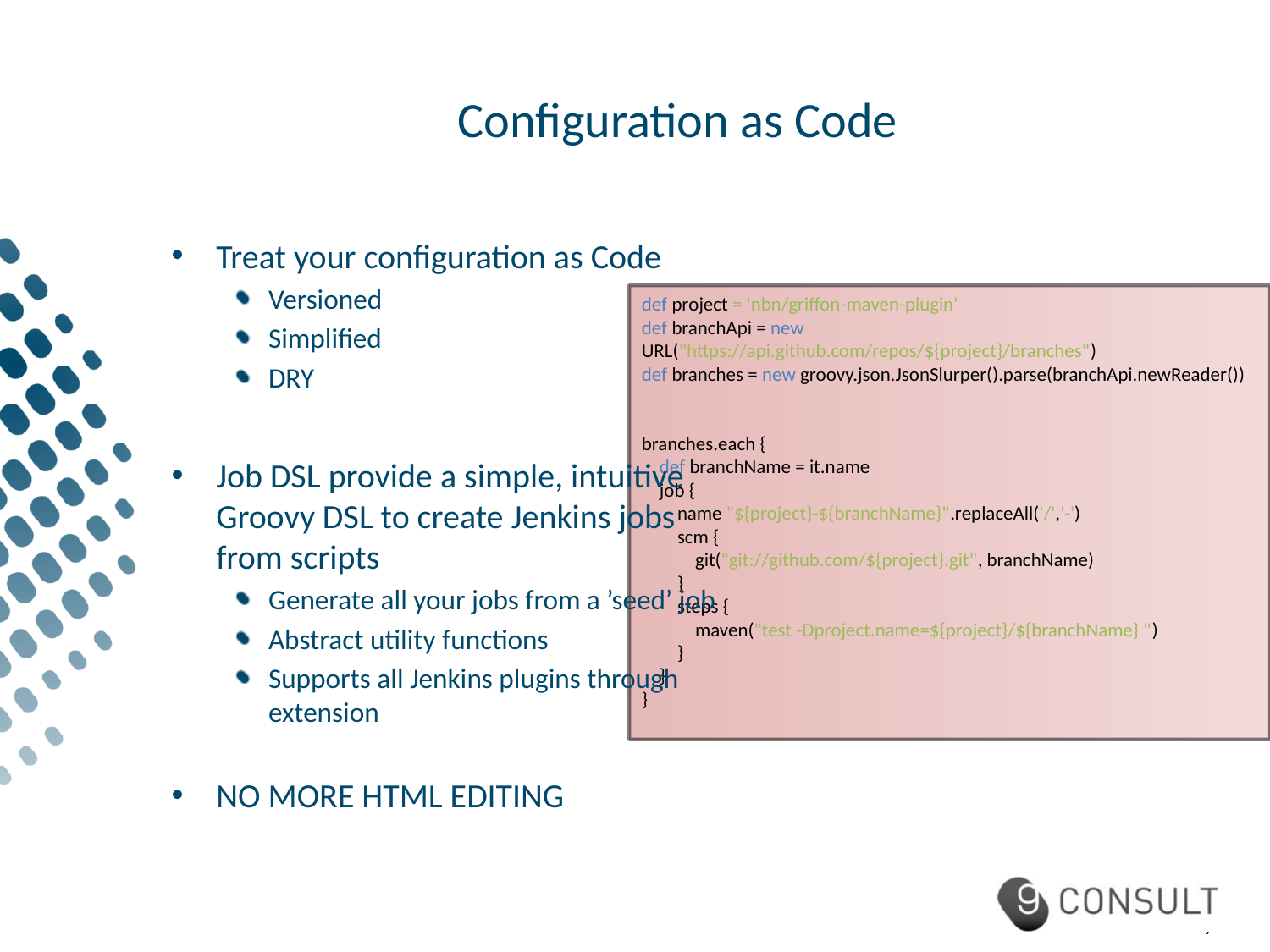

# Configuration as Code
Treat your configuration as Code
Versioned
Simplified
DRY

Job DSL provide a simple, intuitive Groovy DSL to create Jenkins jobs from scripts
Generate all your jobs from a ’seed’ job
Abstract utility functions
Supports all Jenkins plugins through extension

NO MORE HTML EDITING
def project = 'nbn/griffon-maven-plugin'
def branchApi = new URL("https://api.github.com/repos/${project}/branches")
def branches = new groovy.json.JsonSlurper().parse(branchApi.newReader())

branches.each {
    def branchName = it.name
    job {
        name "${project}-${branchName}".replaceAll('/','-')
        scm {
            git("git://github.com/${project}.git", branchName)
        }
        steps {
            maven("test -Dproject.name=${project}/${branchName} ")
        }
    }
}